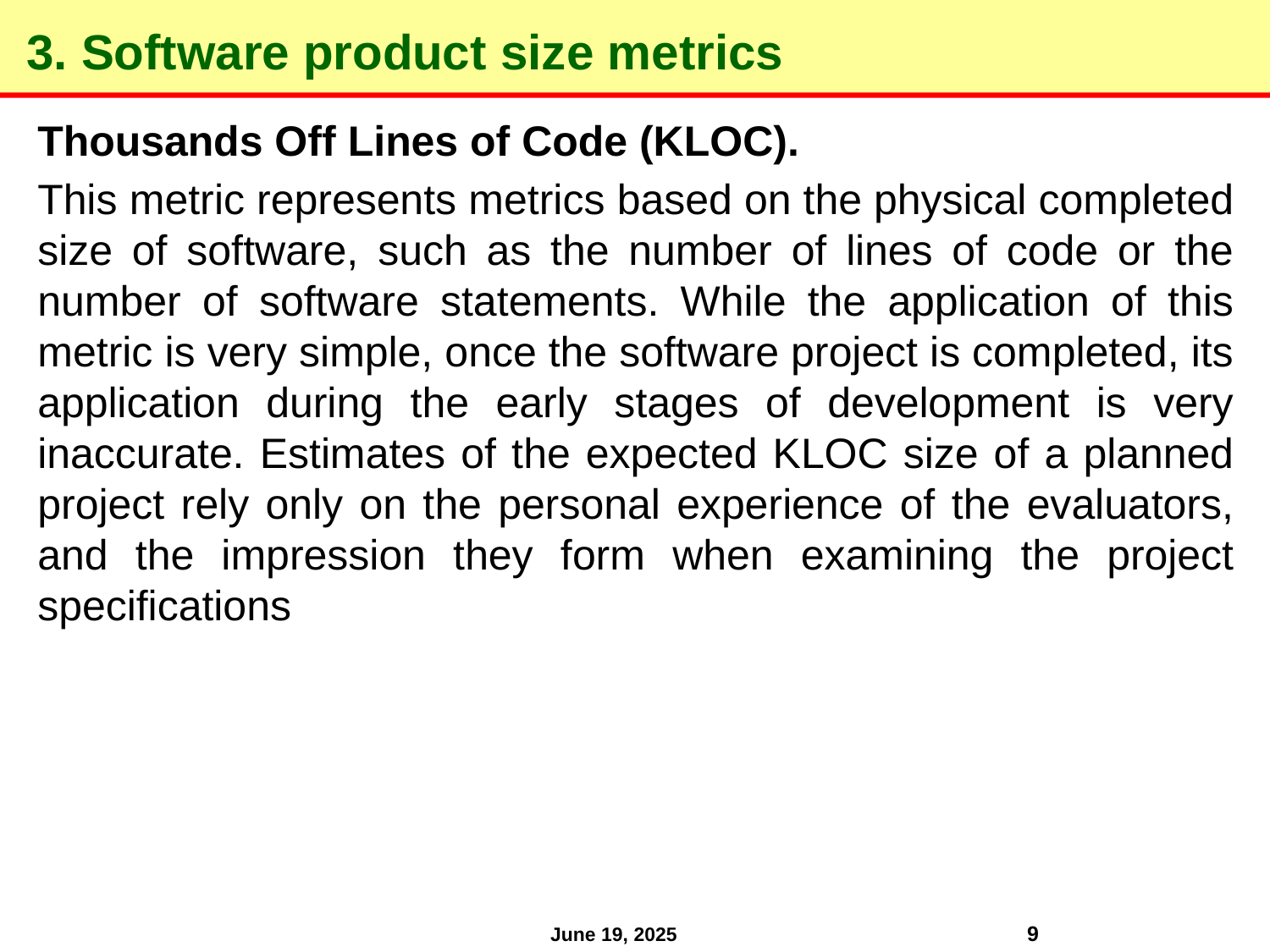

# 3. Software product size metrics
Thousands Off Lines of Code (KLOC).
This metric represents metrics based on the physical completed size of software, such as the number of lines of code or the number of software statements. While the application of this metric is very simple, once the software project is completed, its application during the early stages of development is very inaccurate. Estimates of the expected KLOC size of a planned project rely only on the personal experience of the evaluators, and the impression they form when examining the project specifications